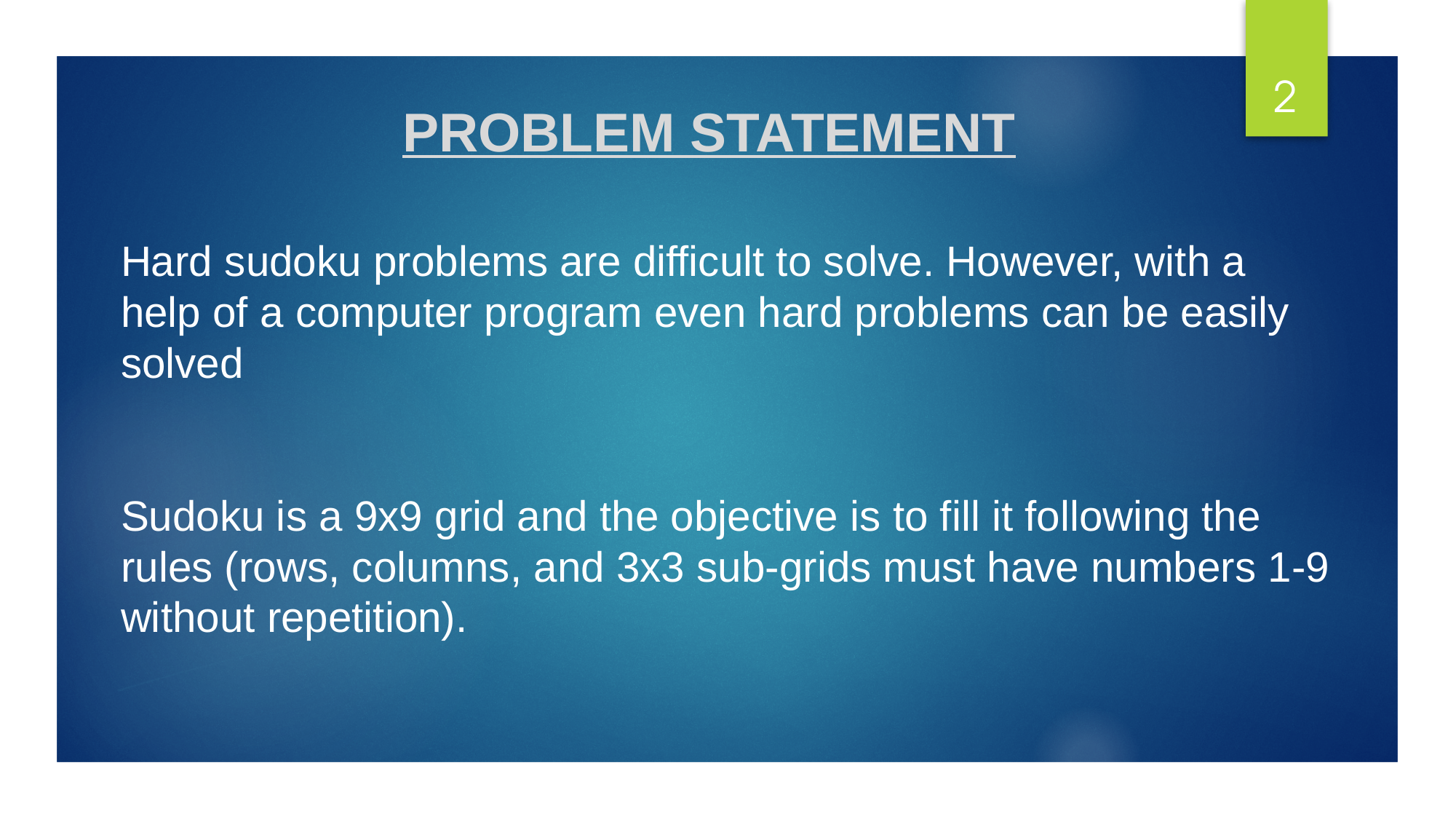

2
PROBLEM STATEMENT

Hard sudoku problems are difficult to solve. However, with a help of a computer program even hard problems can be easily solved

Sudoku is a 9x9 grid and the objective is to fill it following the rules (rows, columns, and 3x3 sub-grids must have numbers 1-9 without repetition).